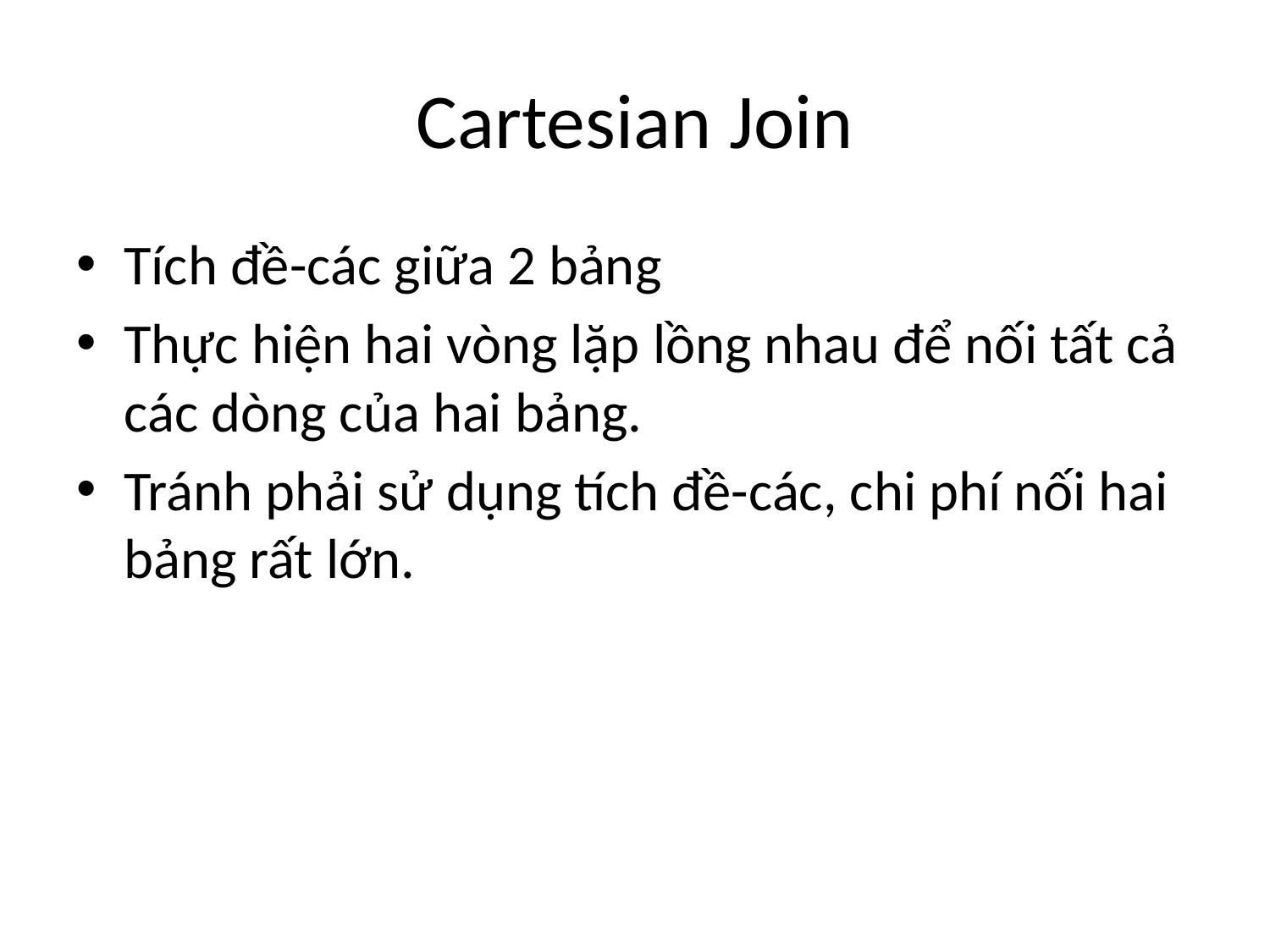

# Cartesian Join
Tích đề-các giữa 2 bảng
Thực hiện hai vòng lặp lồng nhau để nối tất cả các dòng của hai bảng.
Tránh phải sử dụng tích đề-các, chi phí nối hai bảng rất lớn.